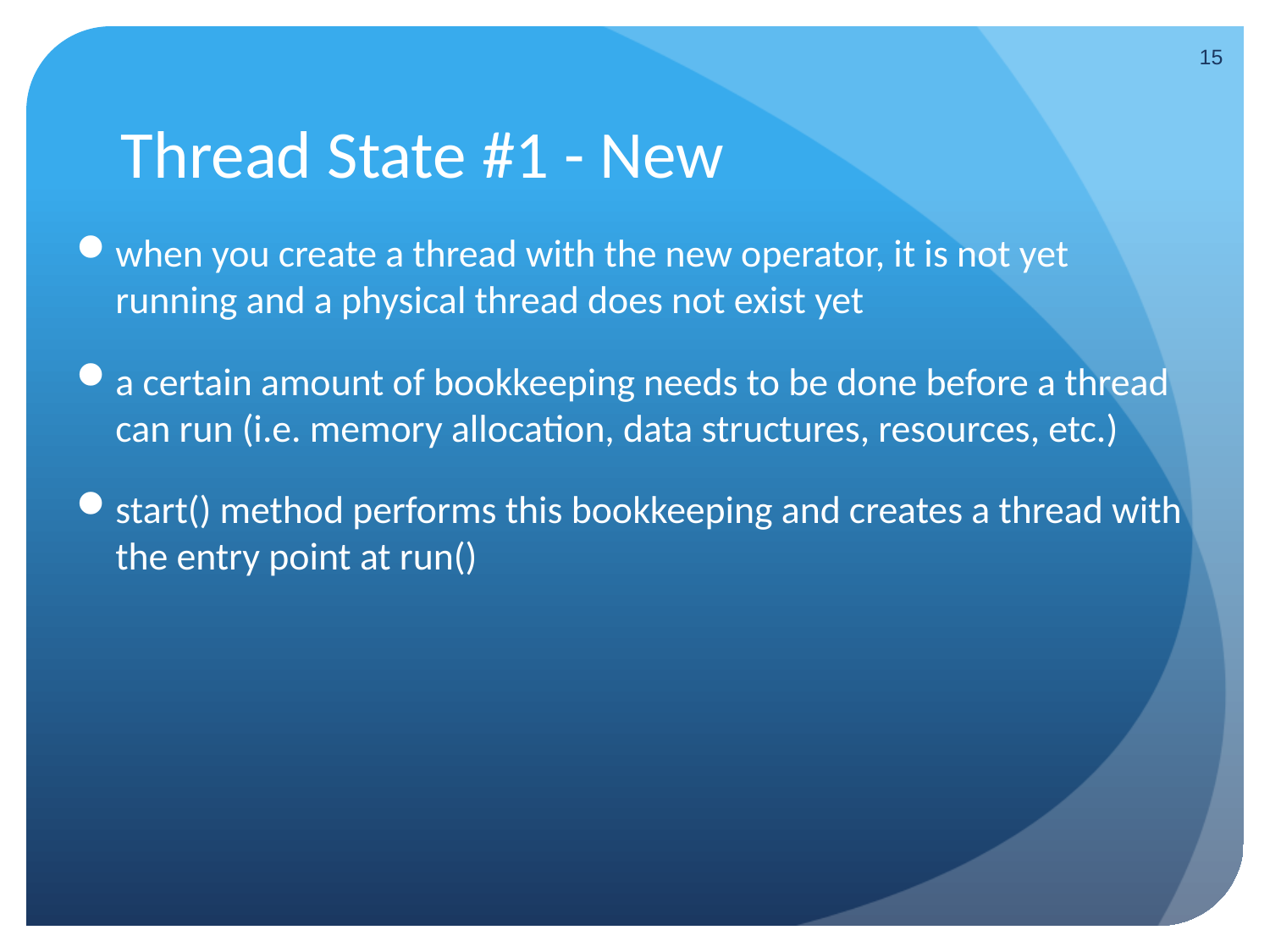

15
# Thread State #1 - New
when you create a thread with the new operator, it is not yet running and a physical thread does not exist yet
a certain amount of bookkeeping needs to be done before a thread can run (i.e. memory allocation, data structures, resources, etc.)
start() method performs this bookkeeping and creates a thread with the entry point at run()